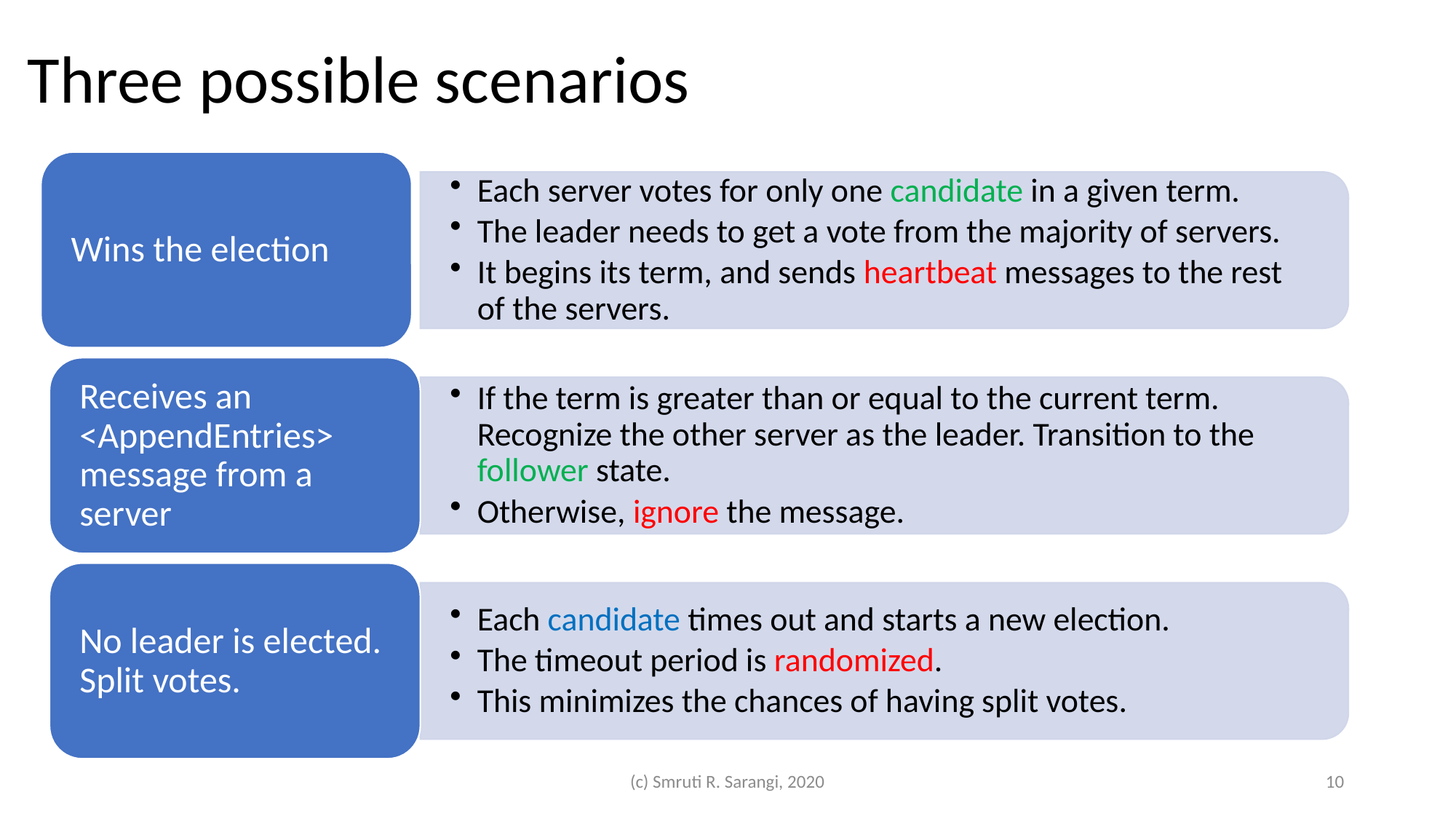

# Three possible scenarios
Each server votes for only one candidate in a given term.
The leader needs to get a vote from the majority of servers.
It begins its term, and sends heartbeat messages to the rest of the servers.
Wins the election
If the term is greater than or equal to the current term. Recognize the other server as the leader. Transition to the follower state.
Otherwise, ignore the message.
Receives an <AppendEntries> message from a server
Each candidate times out and starts a new election.
The timeout period is randomized.
This minimizes the chances of having split votes.
No leader is elected. Split votes.
(c) Smruti R. Sarangi, 2020
10